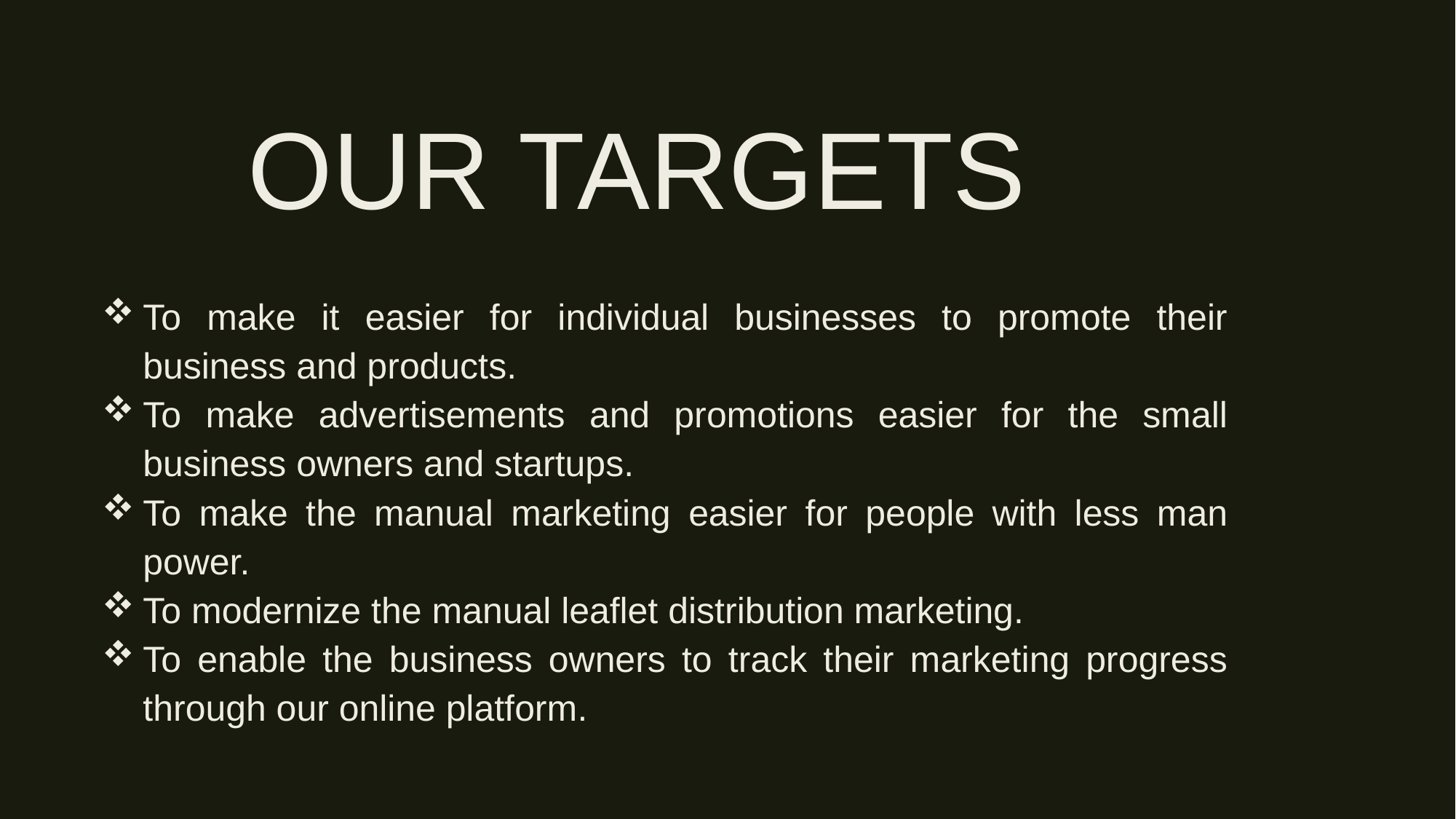

# Our Targets
To make it easier for individual businesses to promote their business and products.
To make advertisements and promotions easier for the small business owners and startups.
To make the manual marketing easier for people with less man power.
To modernize the manual leaflet distribution marketing.
To enable the business owners to track their marketing progress through our online platform.